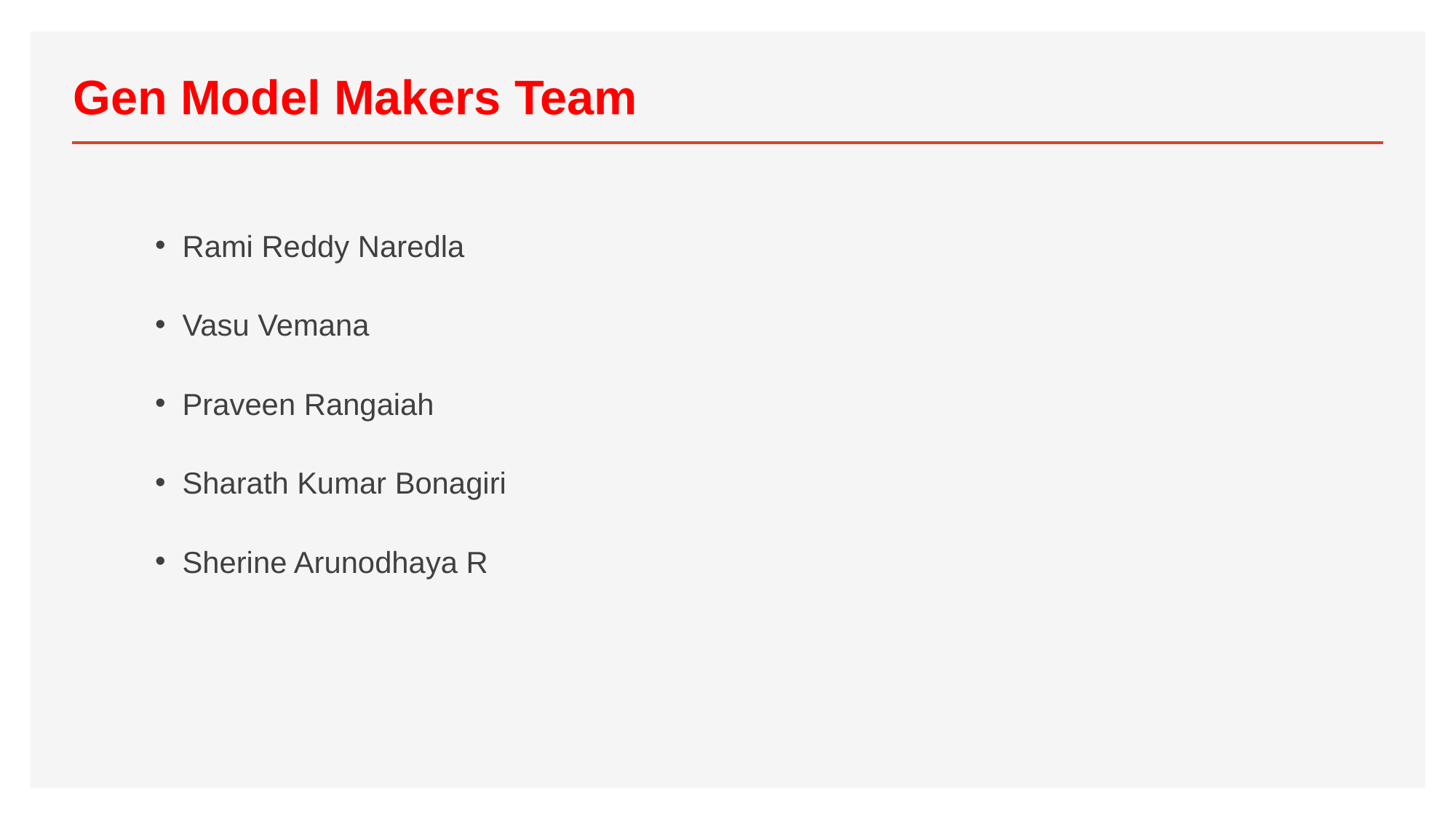

# Gen Model Makers Team
Rami Reddy Naredla
Vasu Vemana
Praveen Rangaiah
Sharath Kumar Bonagiri
Sherine Arunodhaya R